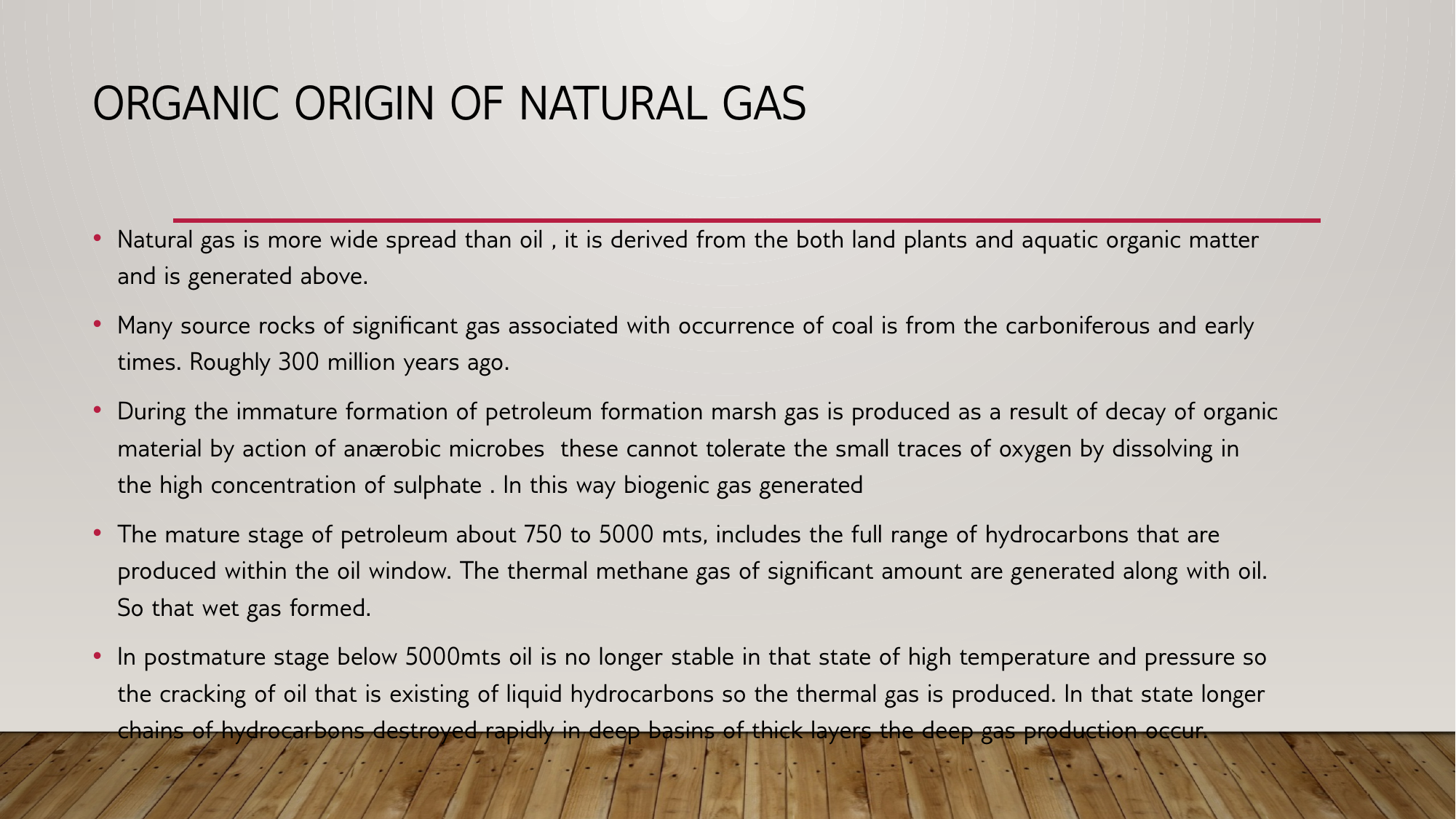

# Organic origin of natural gas
Natural gas is more wide spread than oil , it is derived from the both land plants and aquatic organic matter and is generated above.
Many source rocks of significant gas associated with occurrence of coal is from the carboniferous and early times. Roughly 300 million years ago.
During the immature formation of petroleum formation marsh gas is produced as a result of decay of organic material by action of anaerobic microbes  these cannot tolerate the small traces of oxygen by dissolving in the high concentration of sulphate . In this way biogenic gas generated
The mature stage of petroleum about 750 to 5000 mts, includes the full range of hydrocarbons that are produced within the oil window. The thermal methane gas of significant amount are generated along with oil. So that wet gas formed.
In postmature stage below 5000mts oil is no longer stable in that state of high temperature and pressure so the cracking of oil that is existing of liquid hydrocarbons so the thermal gas is produced. In that state longer chains of hydrocarbons destroyed rapidly in deep basins of thick layers the deep gas production occur.